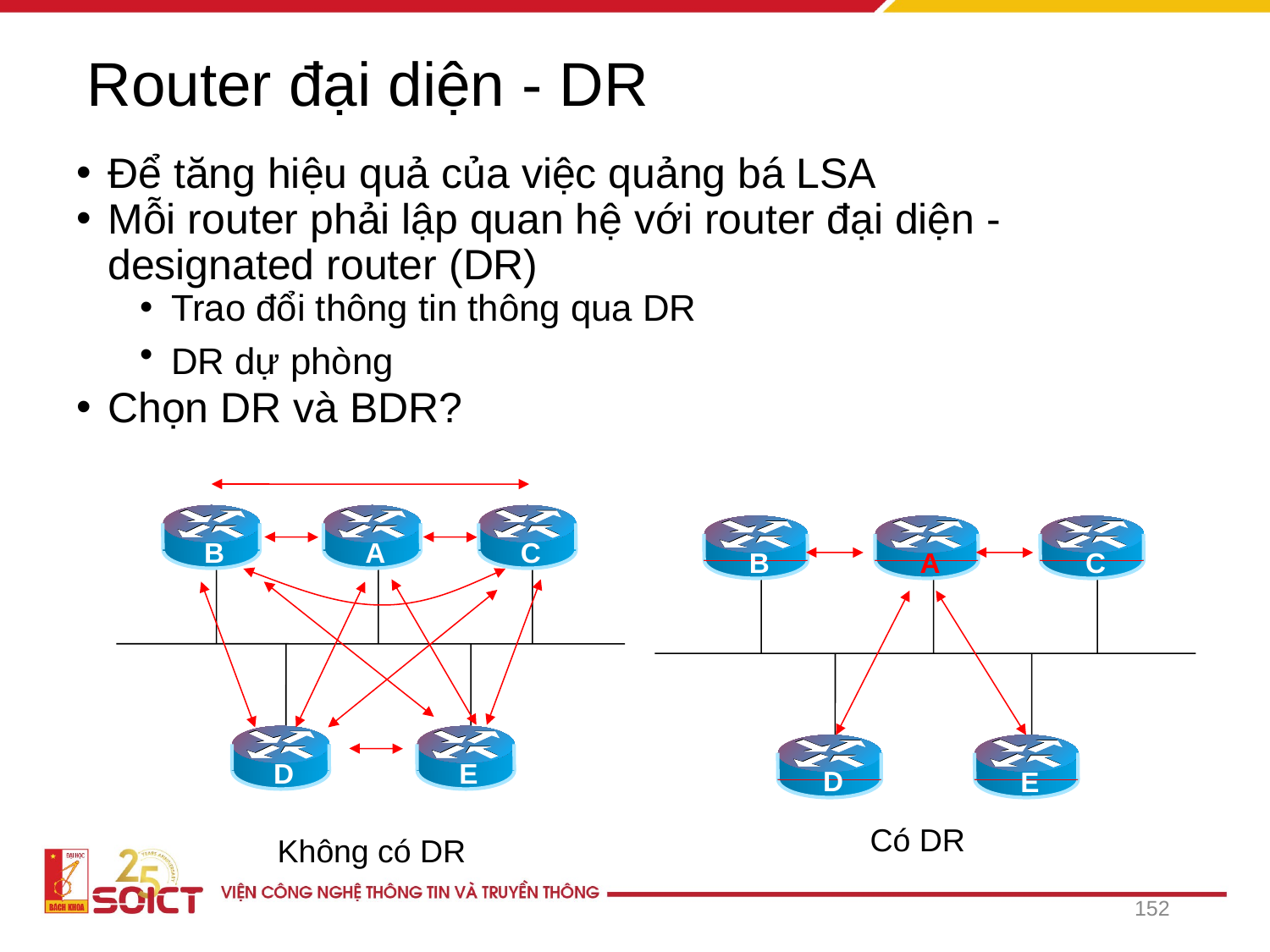

# Router đại diện - DR
Để tăng hiệu quả của việc quảng bá LSA
Mỗi router phải lập quan hệ với router đại diện - designated router (DR)
Trao đổi thông tin thông qua DR
DR dự phòng
Chọn DR và BDR?

B

A

C

D

E

B

A

C

D

E

Có DR
Không có DR
152